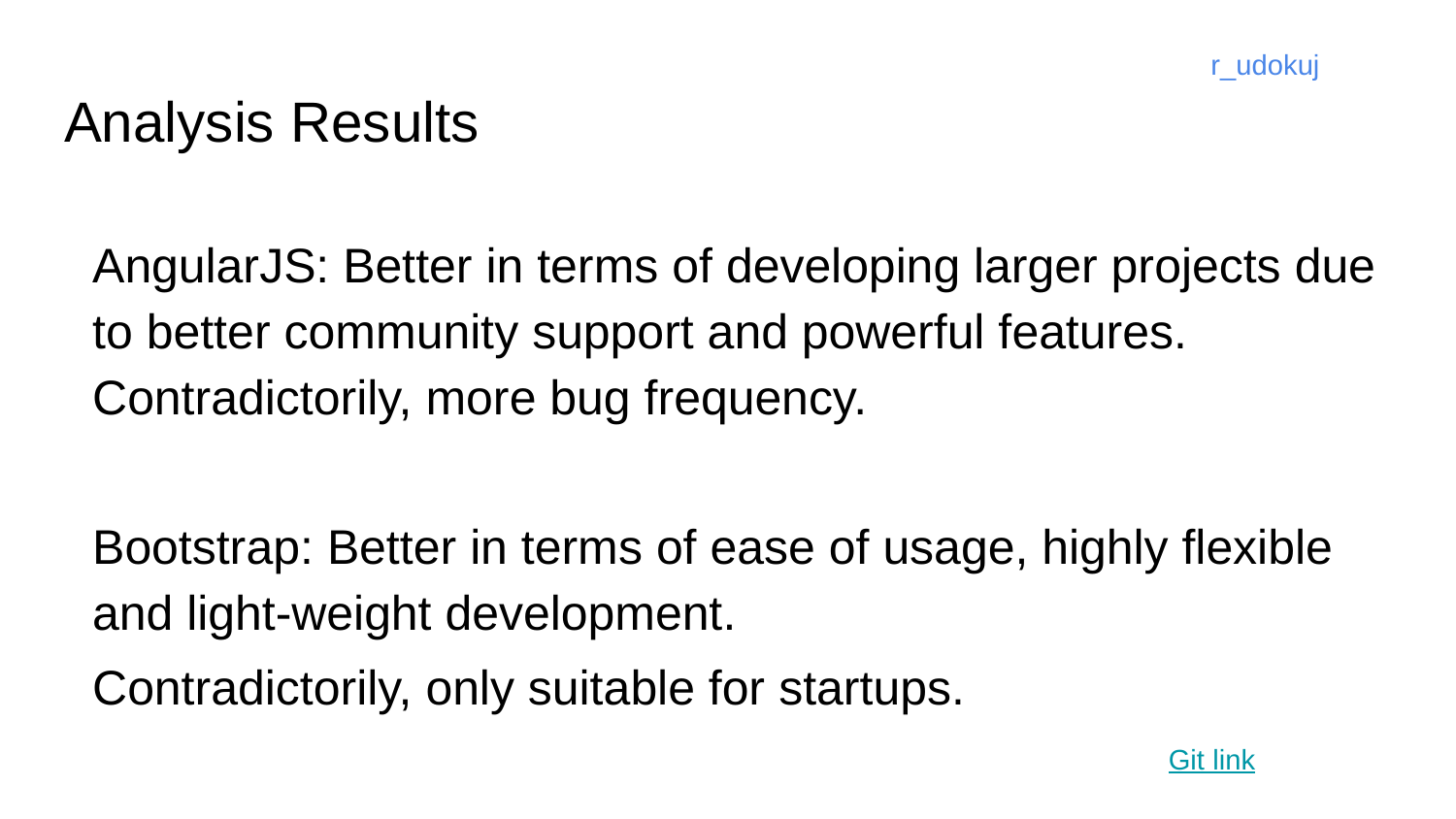

r_udokuj
# Analysis Results
AngularJS: Better in terms of developing larger projects due to better community support and powerful features. Contradictorily, more bug frequency.

Bootstrap: Better in terms of ease of usage, highly flexible and light-weight development.
Contradictorily, only suitable for startups.

Git link